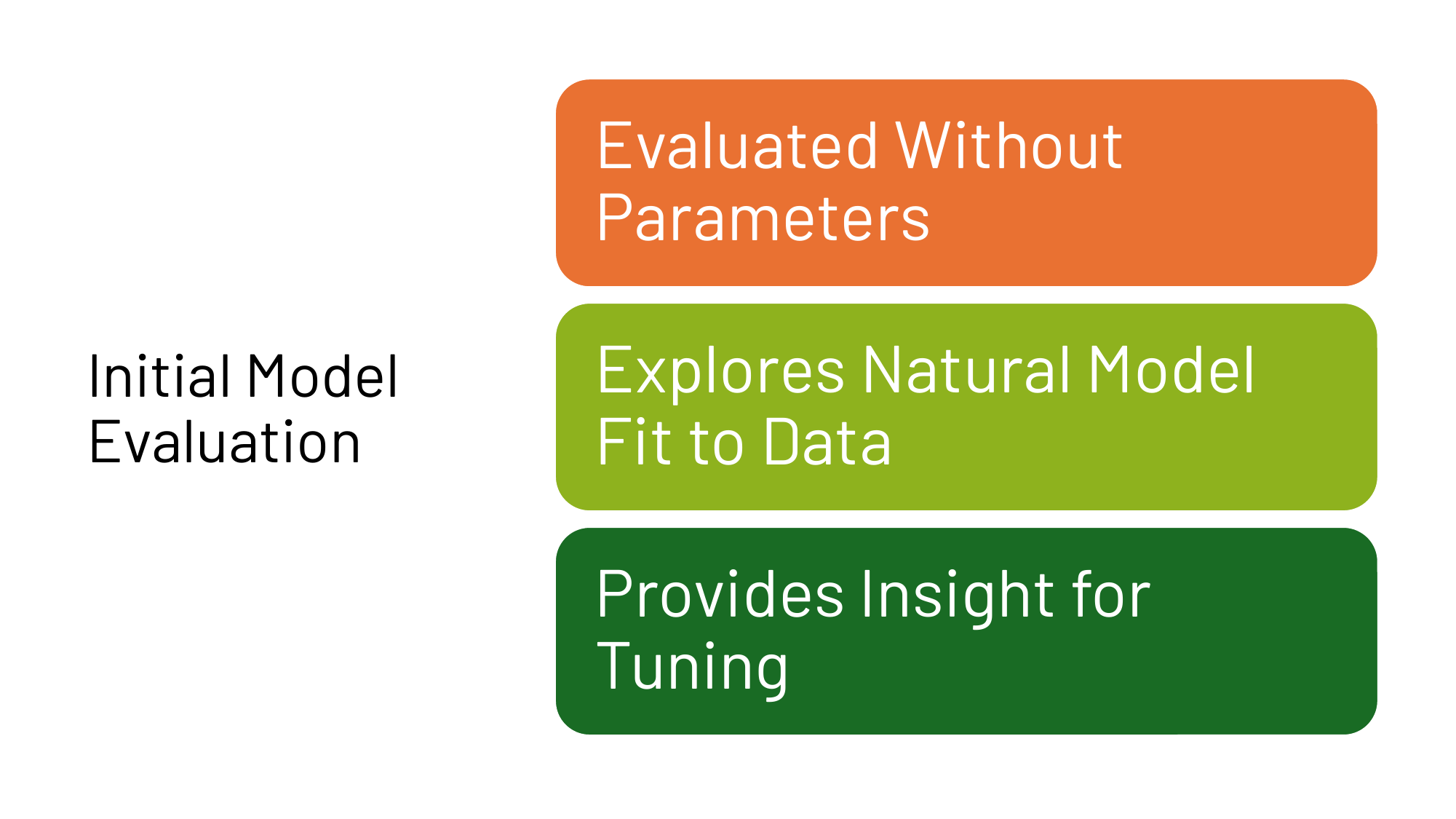

Evaluated Without Parameters
Explores Natural Model Fit to Data
Provides Insight for Tuning
# Initial Model Evaluation